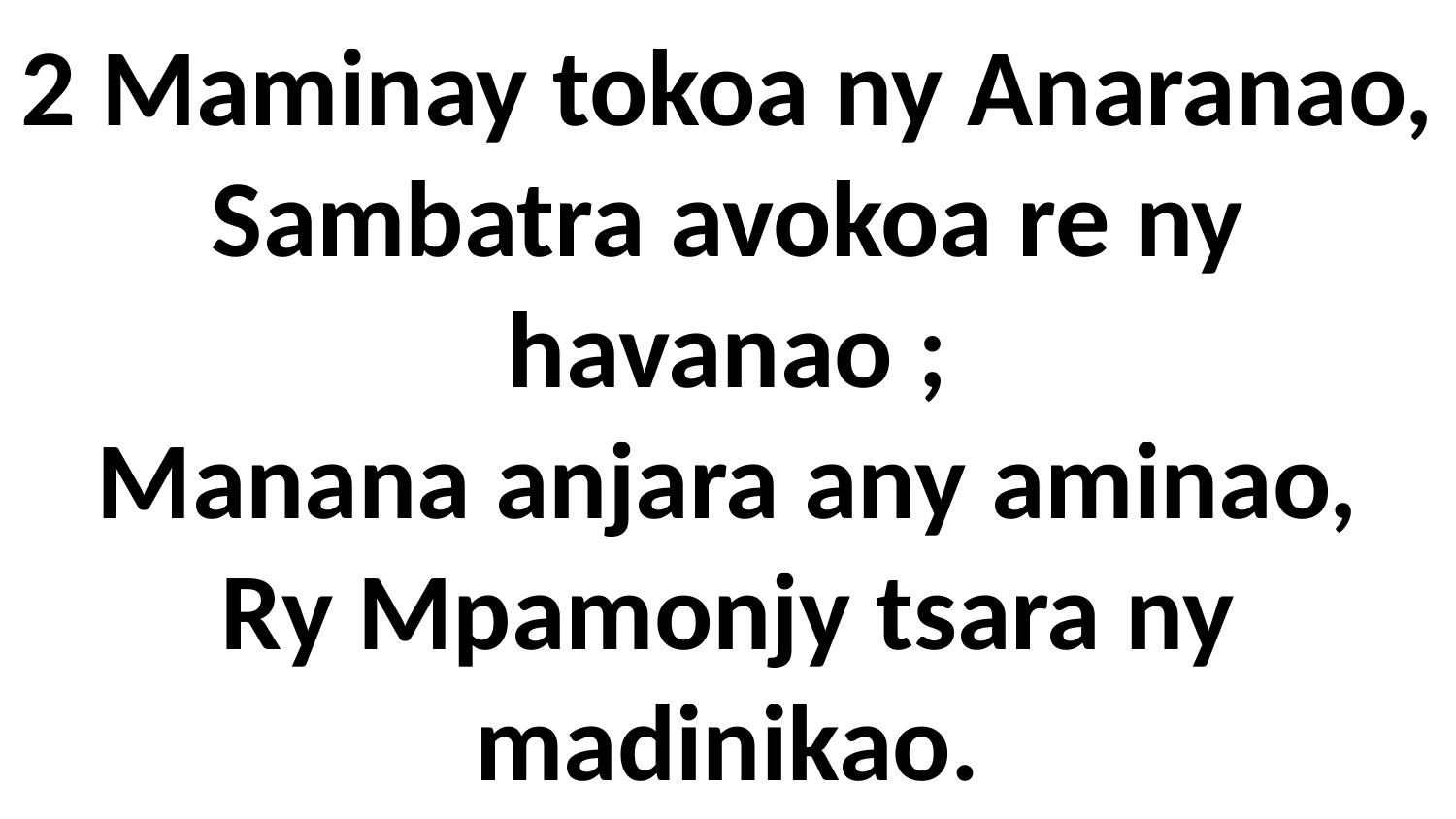

# 2 Maminay tokoa ny Anaranao, Sambatra avokoa re ny havanao ; Manana anjara any aminao, Ry Mpamonjy tsara ny madinikao.